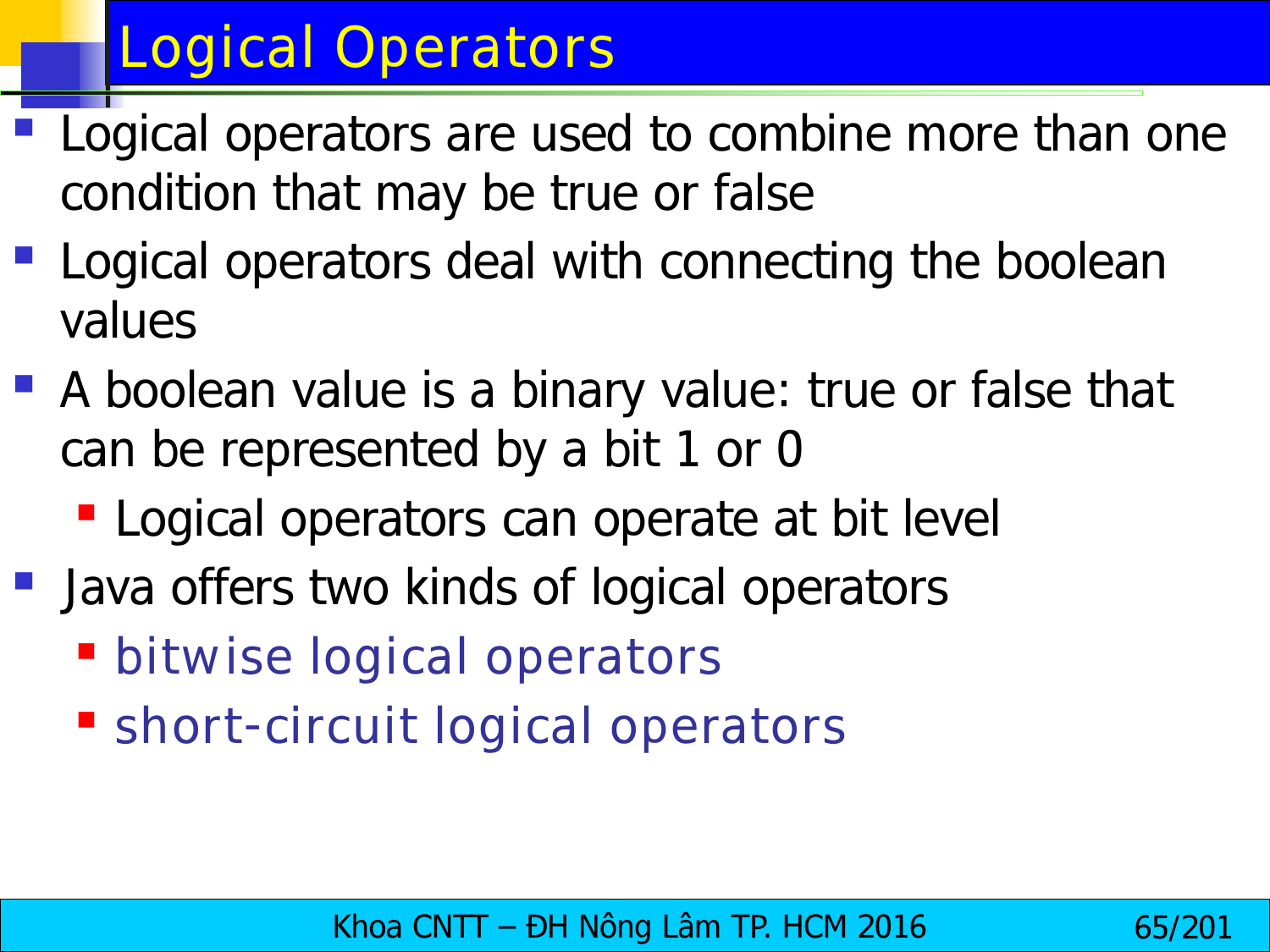

# Logical Operators
Logical operators are used to combine more than one condition that may be true or false
Logical operators deal with connecting the boolean values
A boolean value is a binary value: true or false that can be represented by a bit 1 or 0
Logical operators can operate at bit level
Java offers two kinds of logical operators
bitwise logical operators
short-circuit logical operators